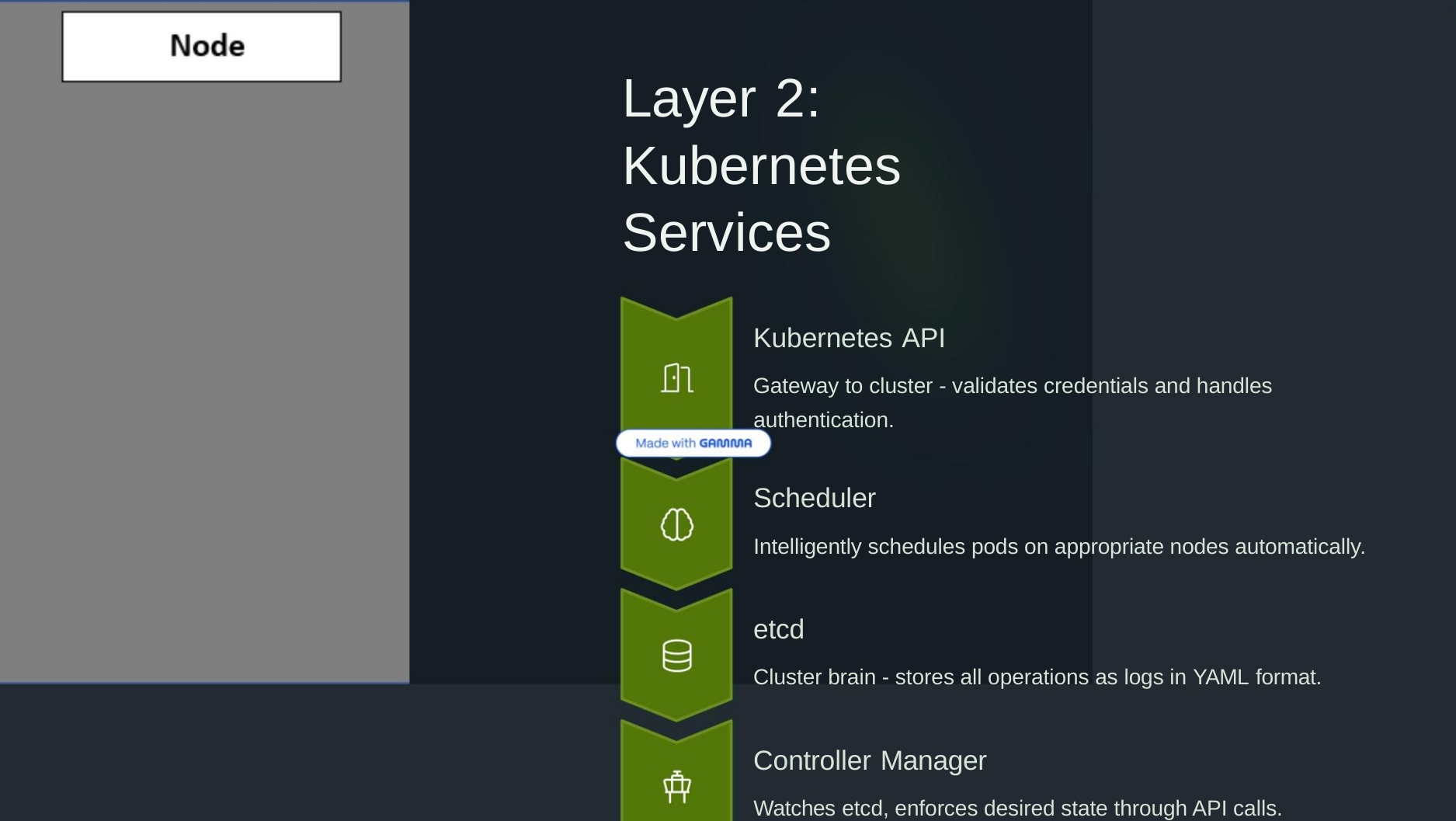

Layer 2:
Kubernetes
Services
Kubernetes API
Gateway to cluster - validates credentials and handles
authentication.
Scheduler
Intelligently schedules pods on appropriate nodes automatically.
etcd
Cluster brain - stores all operations as logs in YAML format.
Controller Manager
Watches etcd, enforces desired state through API calls.